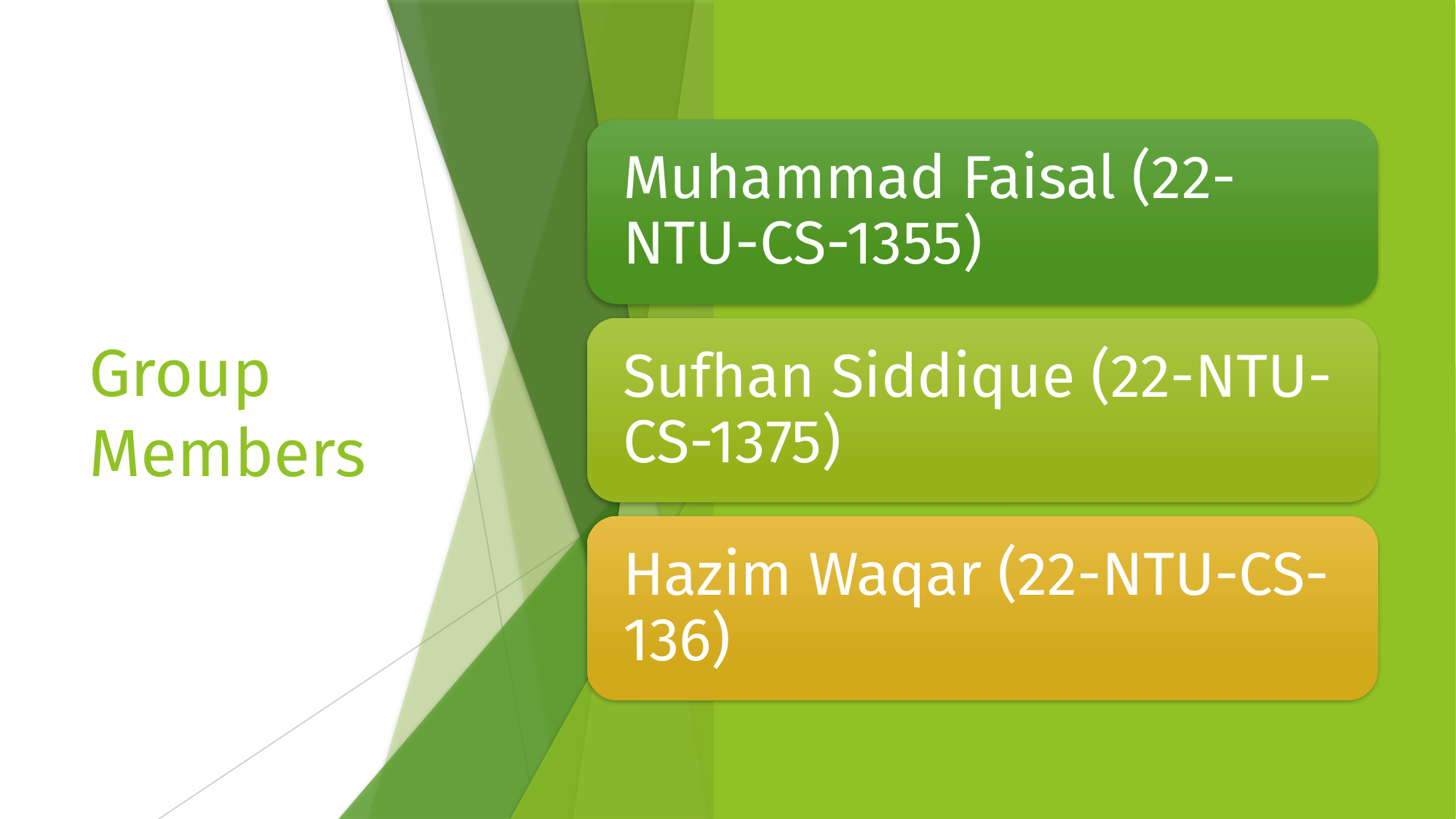

Muhammad Faisal (22-NTU-CS-1355)
Sufhan Siddique (22-NTU-CS-1375)
Hazim Waqar (22-NTU-CS-136)
# Group Members